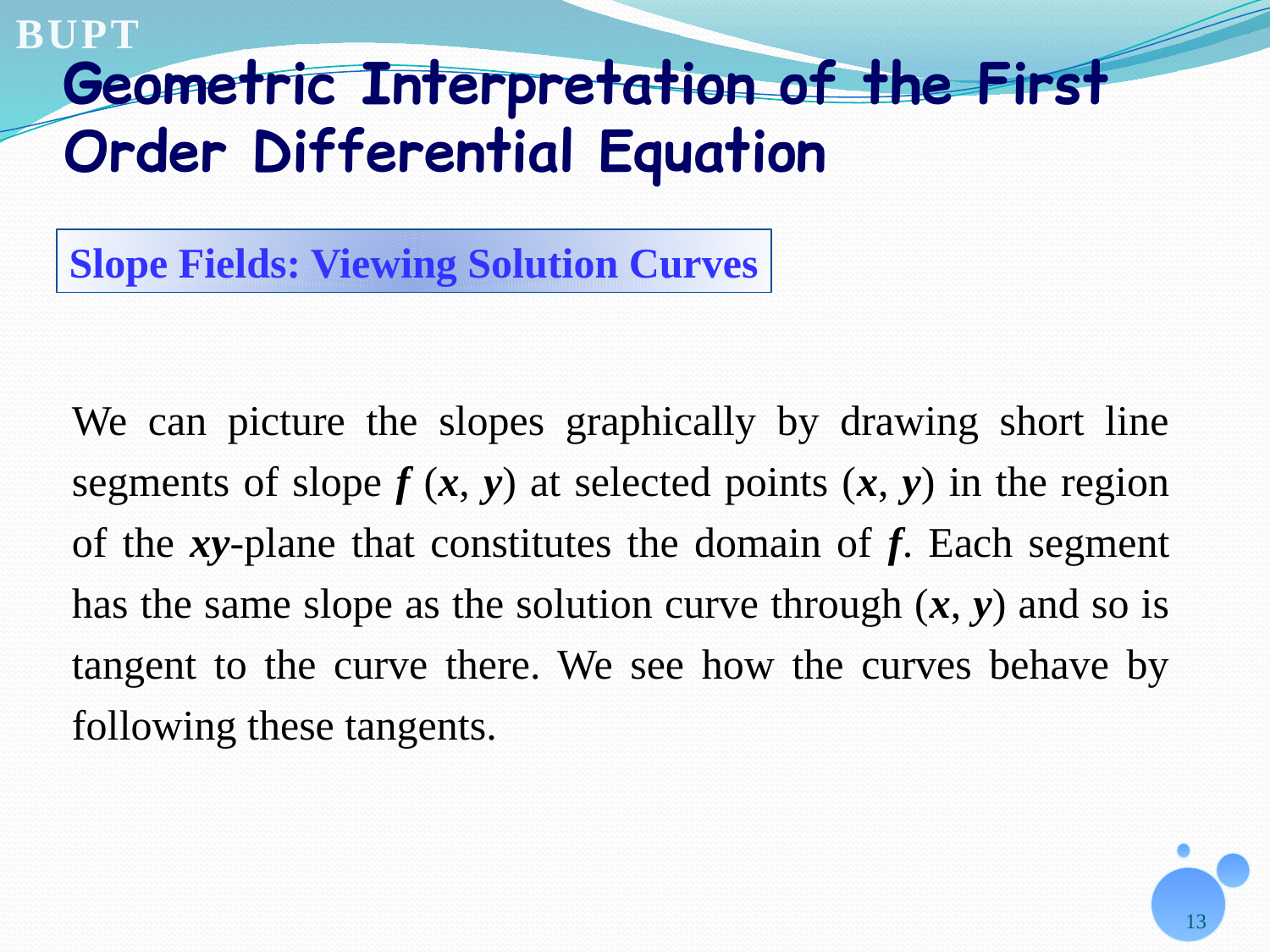

# Geometric Interpretation of the First Order Differential Equation
Slope Fields: Viewing Solution Curves
We can picture the slopes graphically by drawing short line segments of slope f (x, y) at selected points (x, y) in the region of the xy-plane that constitutes the domain of f. Each segment has the same slope as the solution curve through (x, y) and so is tangent to the curve there. We see how the curves behave by following these tangents.
13